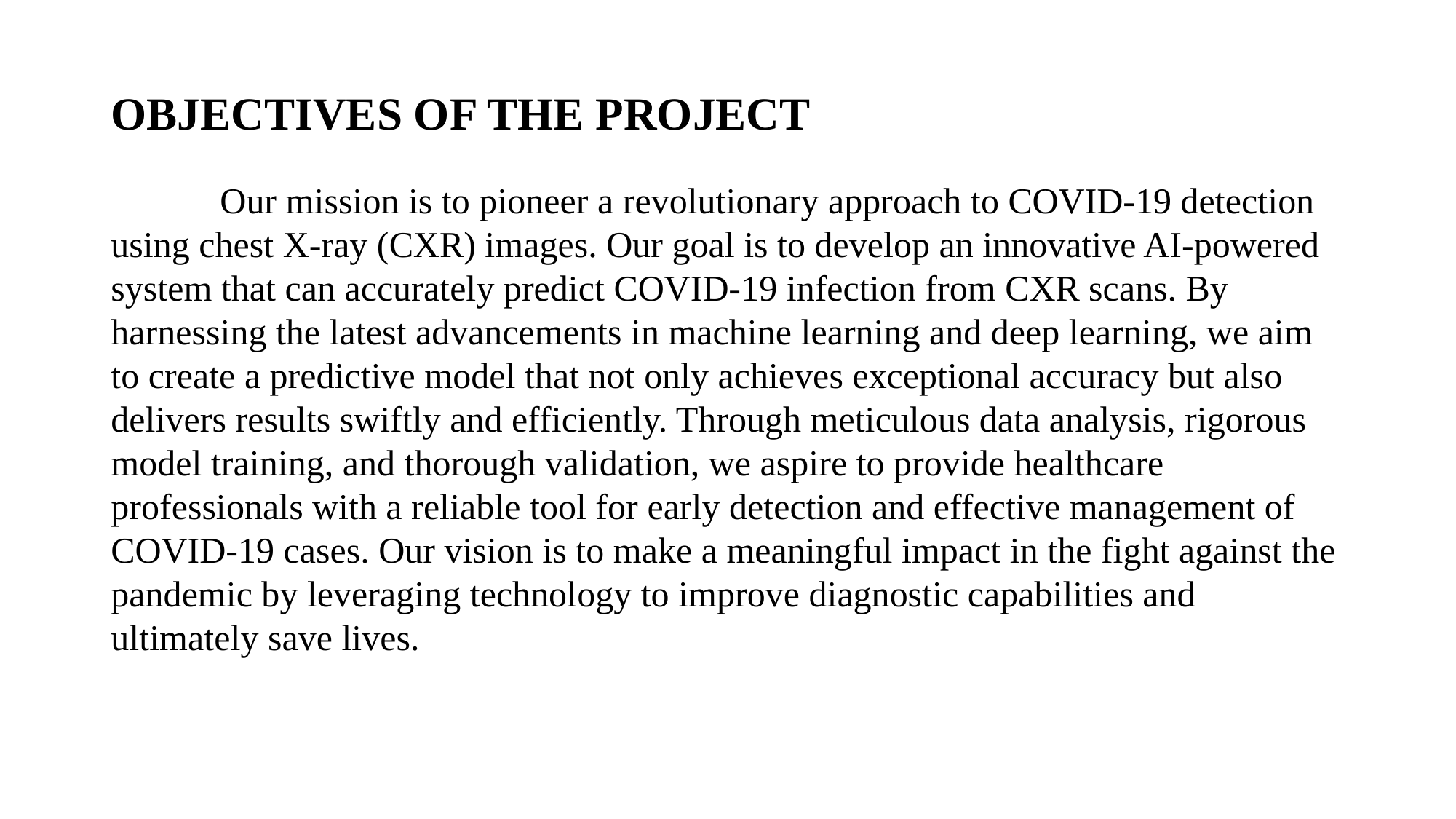

# OBJECTIVES OF THE PROJECT
	Our mission is to pioneer a revolutionary approach to COVID-19 detection using chest X-ray (CXR) images. Our goal is to develop an innovative AI-powered system that can accurately predict COVID-19 infection from CXR scans. By harnessing the latest advancements in machine learning and deep learning, we aim to create a predictive model that not only achieves exceptional accuracy but also delivers results swiftly and efficiently. Through meticulous data analysis, rigorous model training, and thorough validation, we aspire to provide healthcare professionals with a reliable tool for early detection and effective management of COVID-19 cases. Our vision is to make a meaningful impact in the fight against the pandemic by leveraging technology to improve diagnostic capabilities and ultimately save lives.